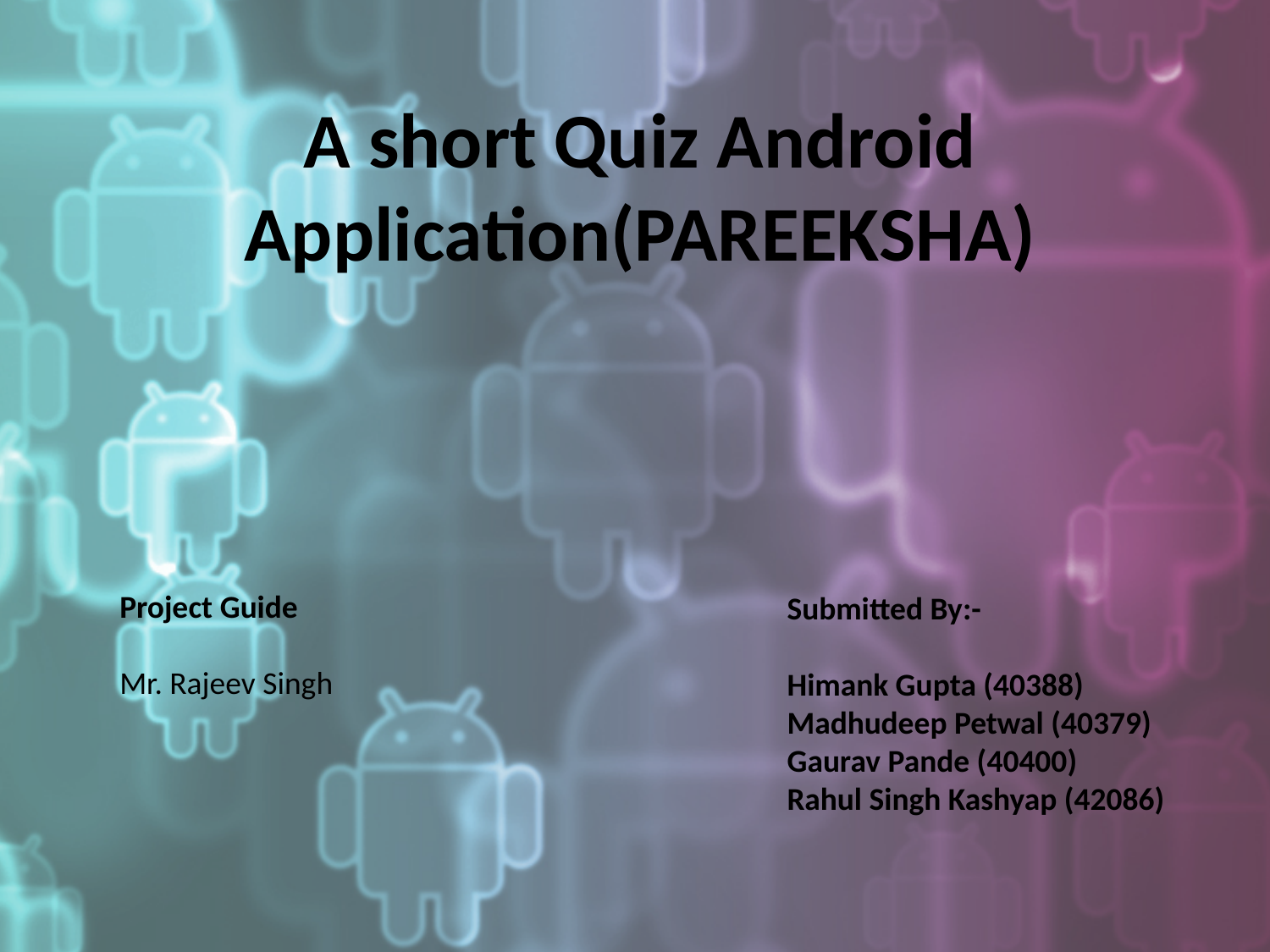

# A short Quiz Android Application(PAREEKSHA)
Project Guide
Mr. Rajeev Singh
Submitted By:-

Himank Gupta (40388)
Madhudeep Petwal (40379)
Gaurav Pande (40400)
Rahul Singh Kashyap (42086)